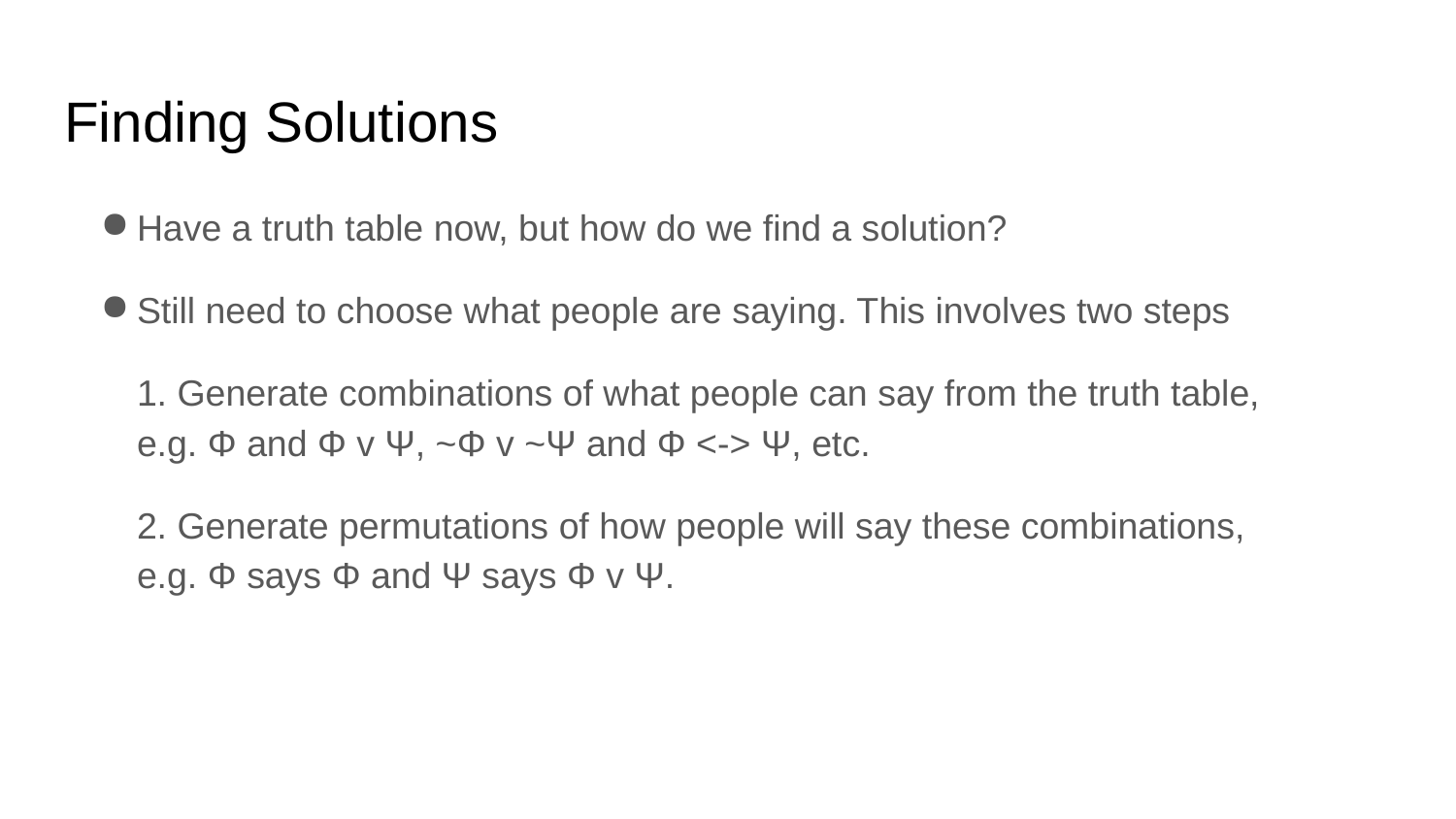

# Finding Solutions
Have a truth table now, but how do we find a solution?
Still need to choose what people are saying. This involves two steps
1. Generate combinations of what people can say from the truth table,          e.g. Φ and Φ v Ψ, ~Φ v ~Ψ and Φ <-> Ψ, etc.
2. Generate permutations of how people will say these combinations,          e.g. Φ says Φ and Ψ says Φ v Ψ.